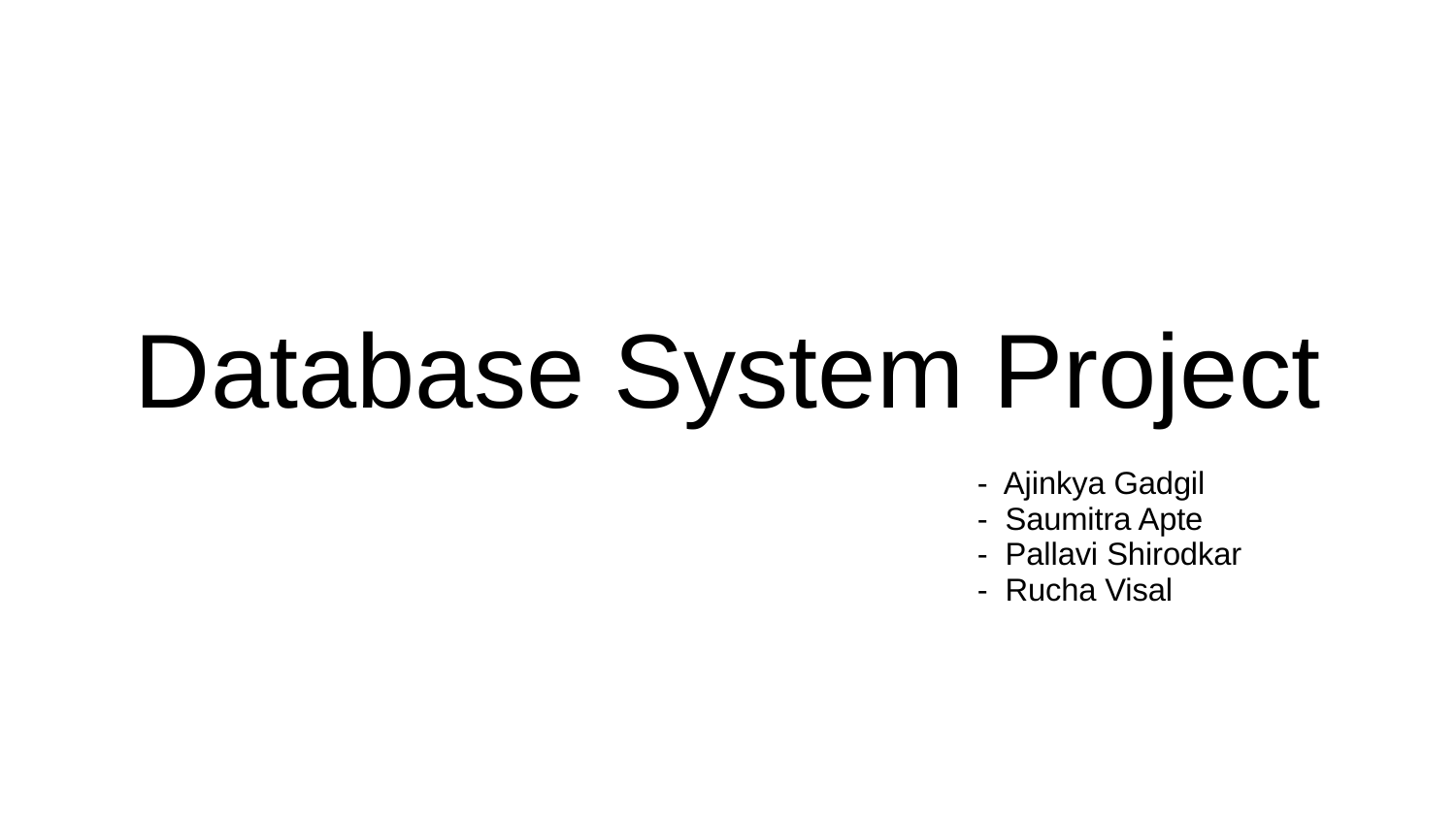

# Database System Project
-  Ajinkya Gadgil
-  Saumitra Apte
-  Pallavi Shirodkar
-  Rucha Visal